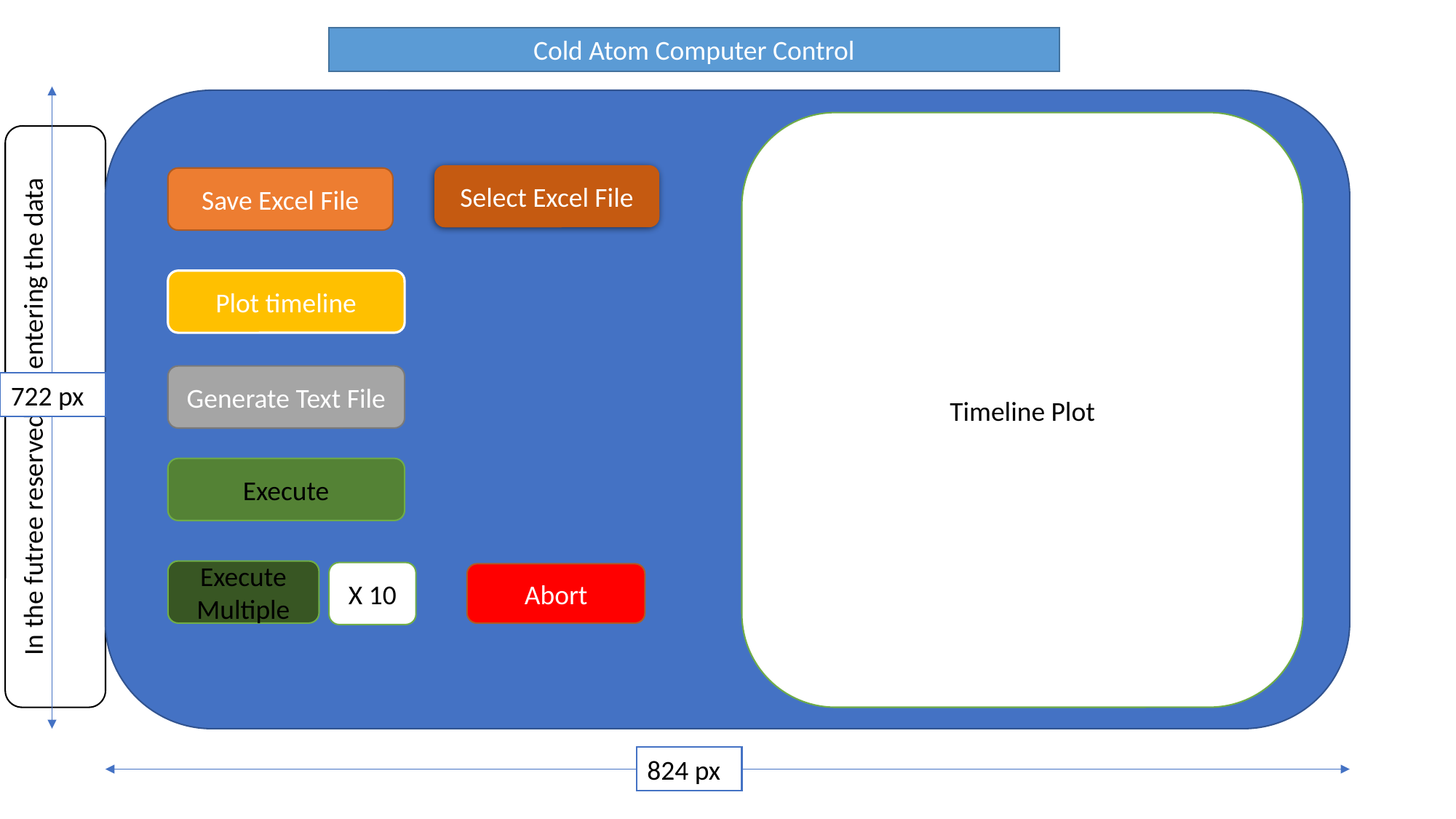

Cold Atom Computer Control

Timeline Plot
In the futree reserved for entering the data
Select Excel File
Save Excel File
Plot timeline
Generate Text File
722 px
Execute
Execute
Multiple
X 10
Abort
824 px